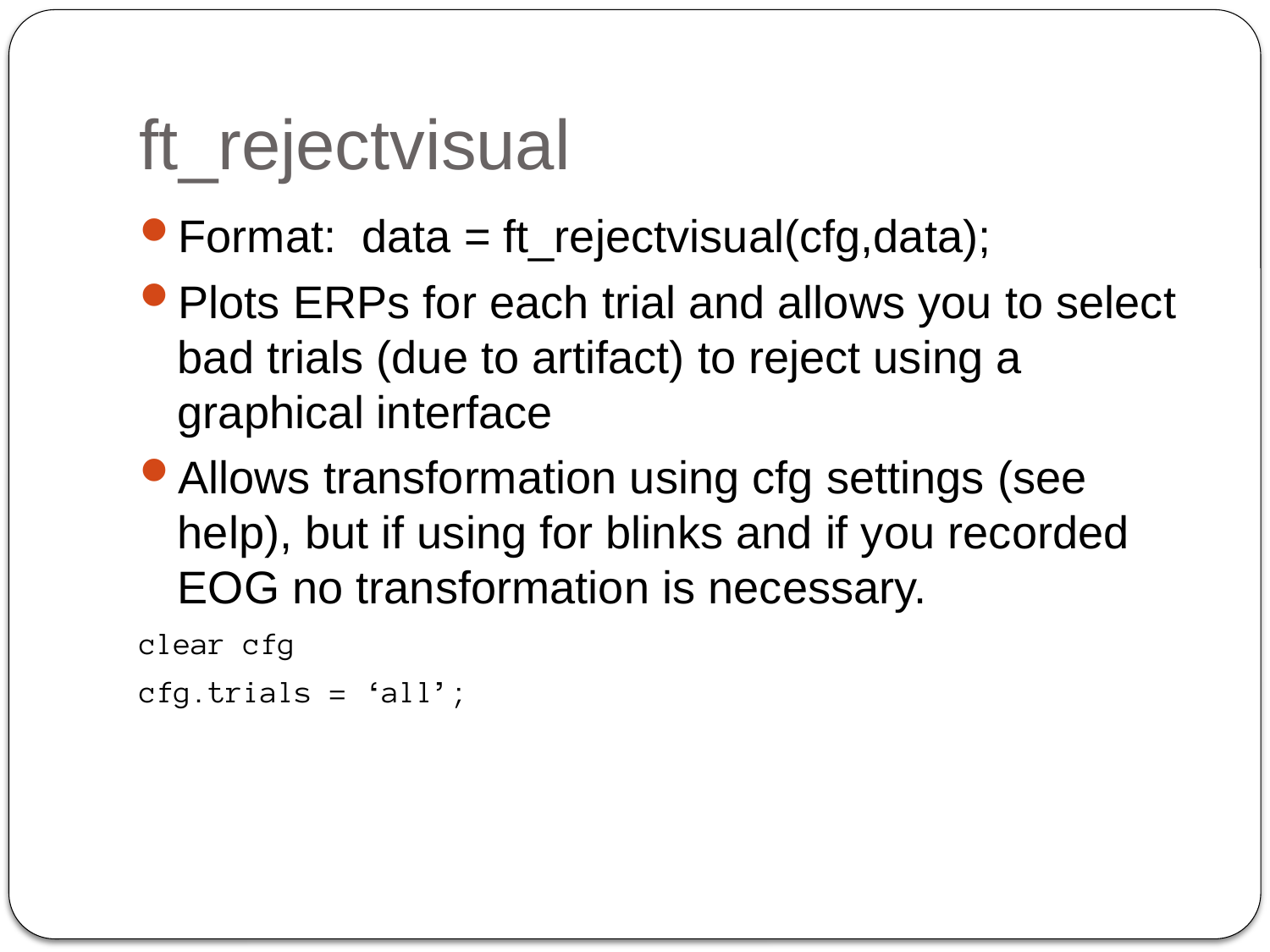

# ft_rejectvisual
Format:  data = ft_rejectvisual(cfg,data);
Plots ERPs for each trial and allows you to select bad trials (due to artifact) to reject using a graphical interface
Allows transformation using cfg settings (see help), but if using for blinks and if you recorded EOG no transformation is necessary.
clear cfg
cfg.trials = ‘all’;